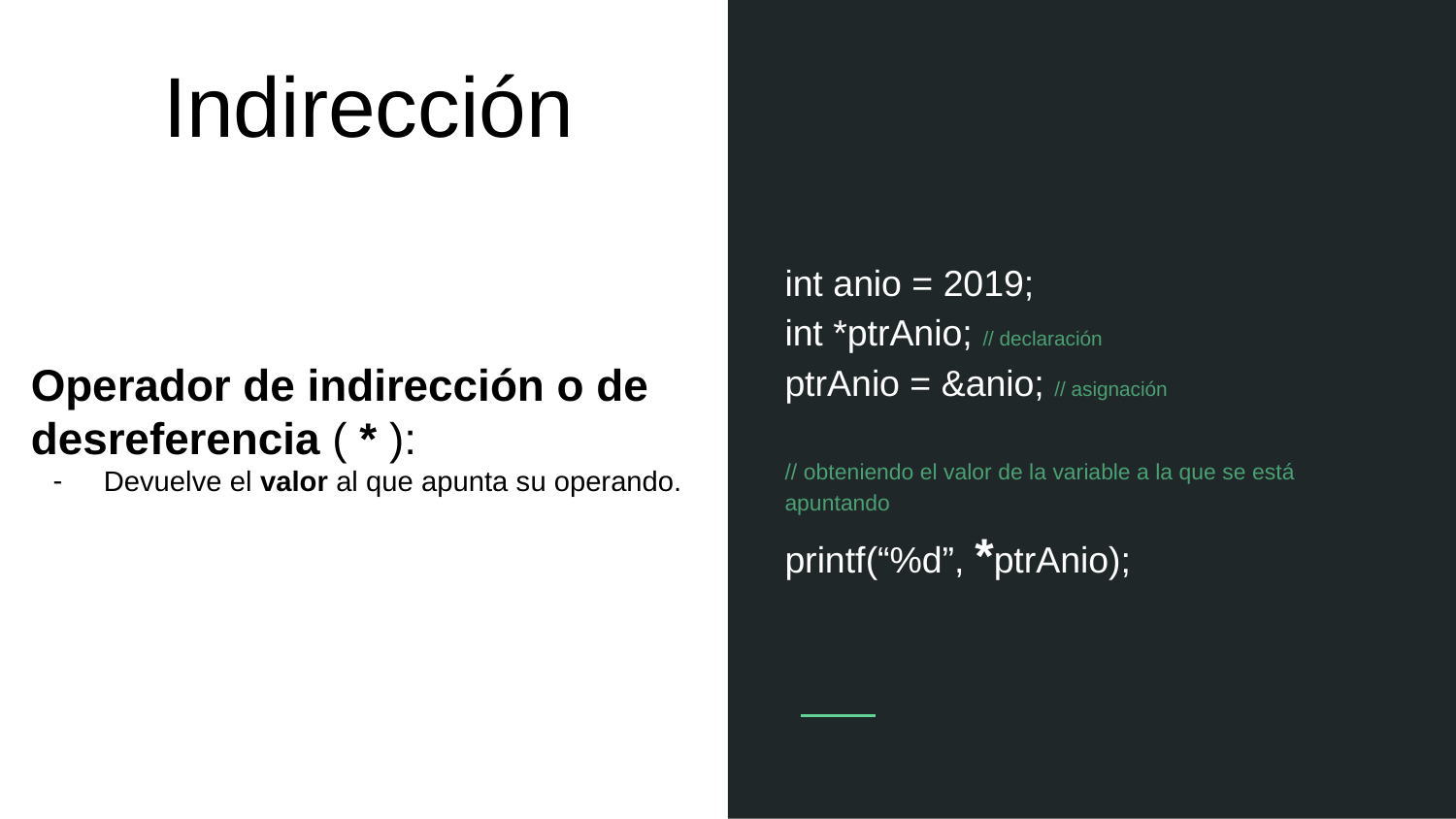

# Indirección
int anio = 2019;
int *ptrAnio; // declaración
ptrAnio = &anio; // asignación

// obteniendo el valor de la variable a la que se está apuntando
printf(“%d”, *ptrAnio);
Operador de indirección o de desreferencia ( * ):
Devuelve el valor al que apunta su operando.